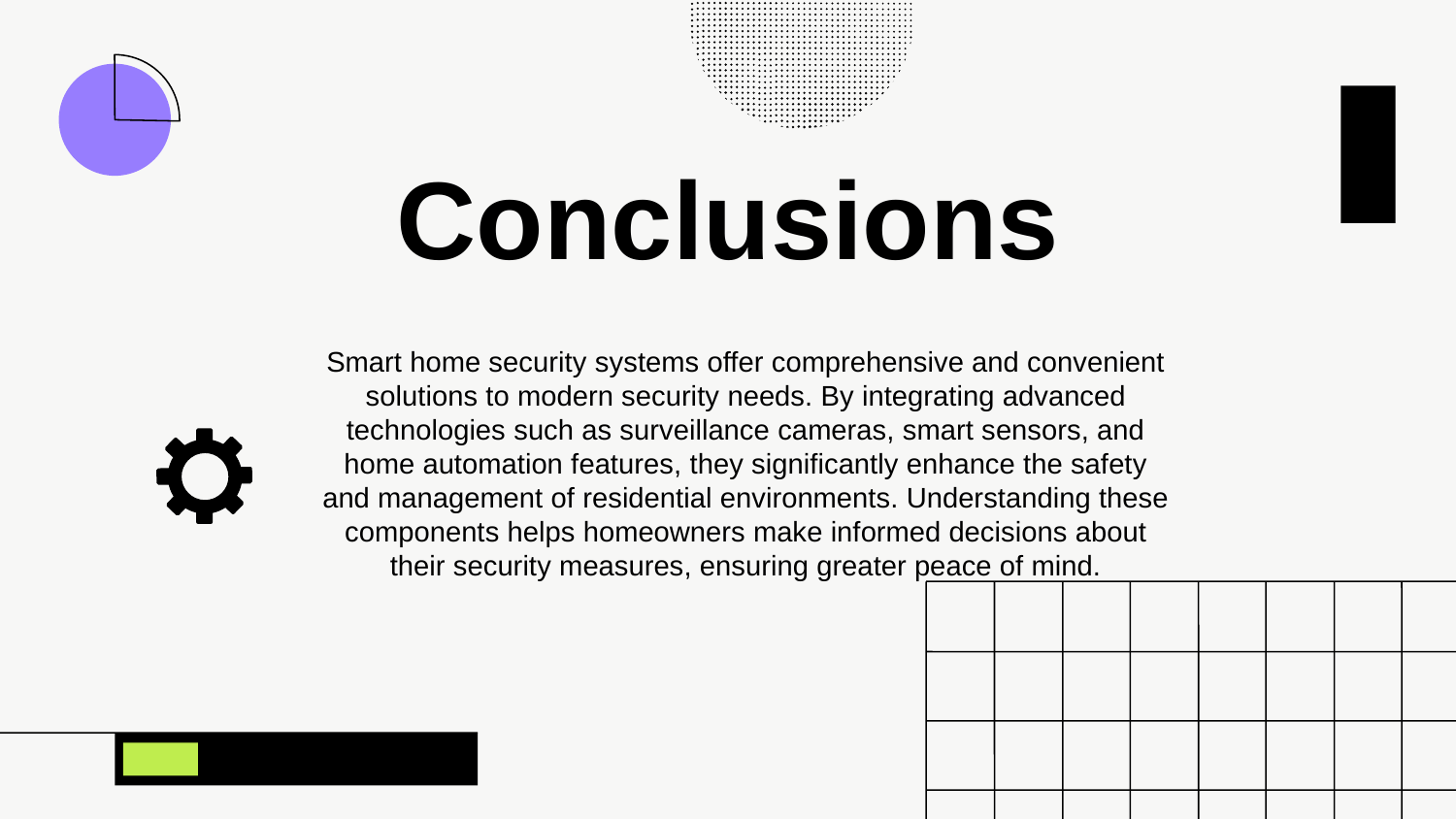

# Conclusions
Smart home security systems offer comprehensive and convenient solutions to modern security needs. By integrating advanced technologies such as surveillance cameras, smart sensors, and home automation features, they significantly enhance the safety and management of residential environments. Understanding these components helps homeowners make informed decisions about their security measures, ensuring greater peace of mind.